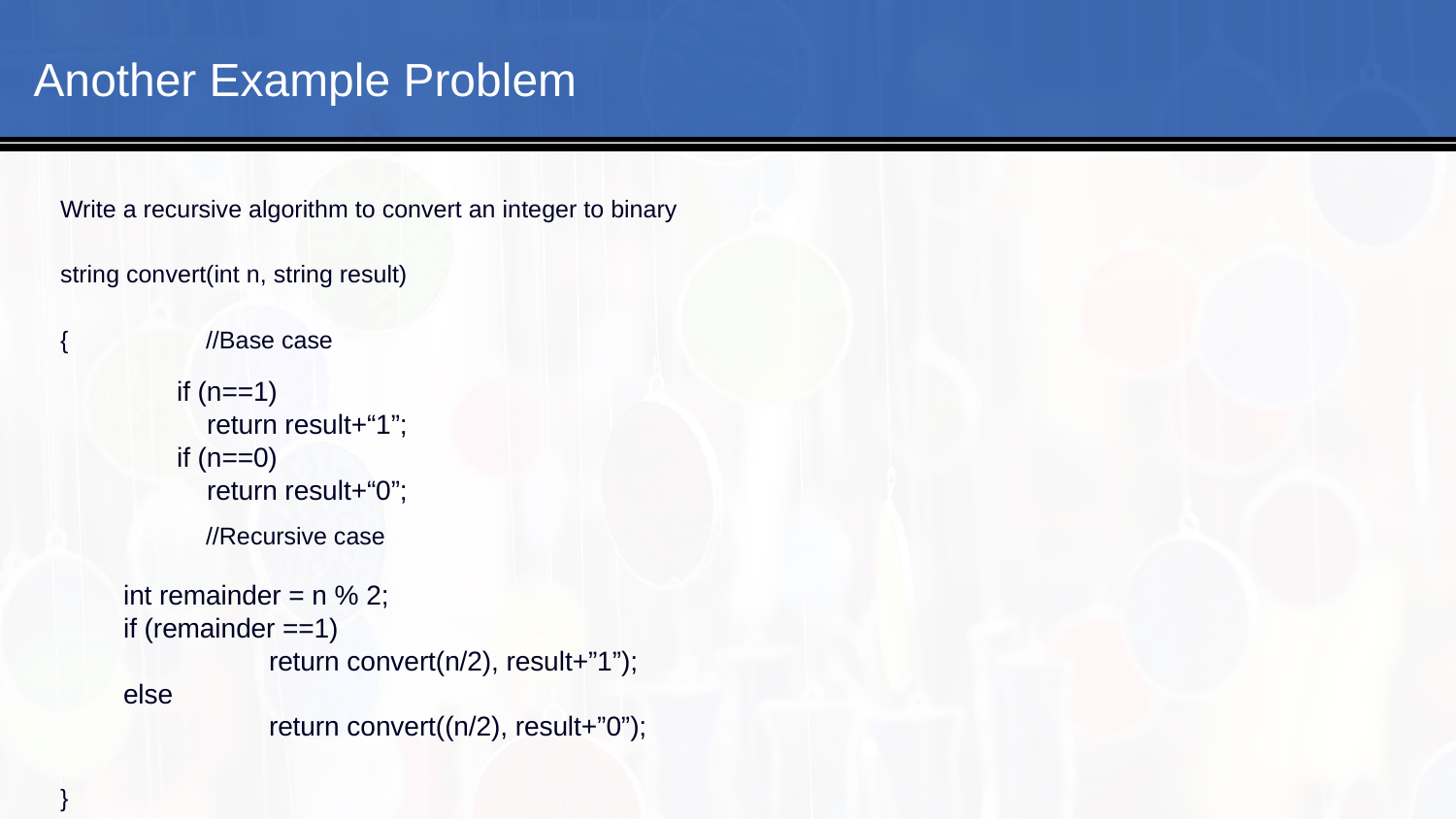

#
Another Example Problem
Write a recursive algorithm to convert an integer to binary
string convert(int n, string result)
{	//Base case

	//Recursive case

}
if (n==1)
    return result+“1”;
if (n==0)
    return result+“0”;
int remainder = n % 2;
if (remainder ==1)
	return convert(n/2), result+”1”);
else
	return convert((n/2), result+”0”);